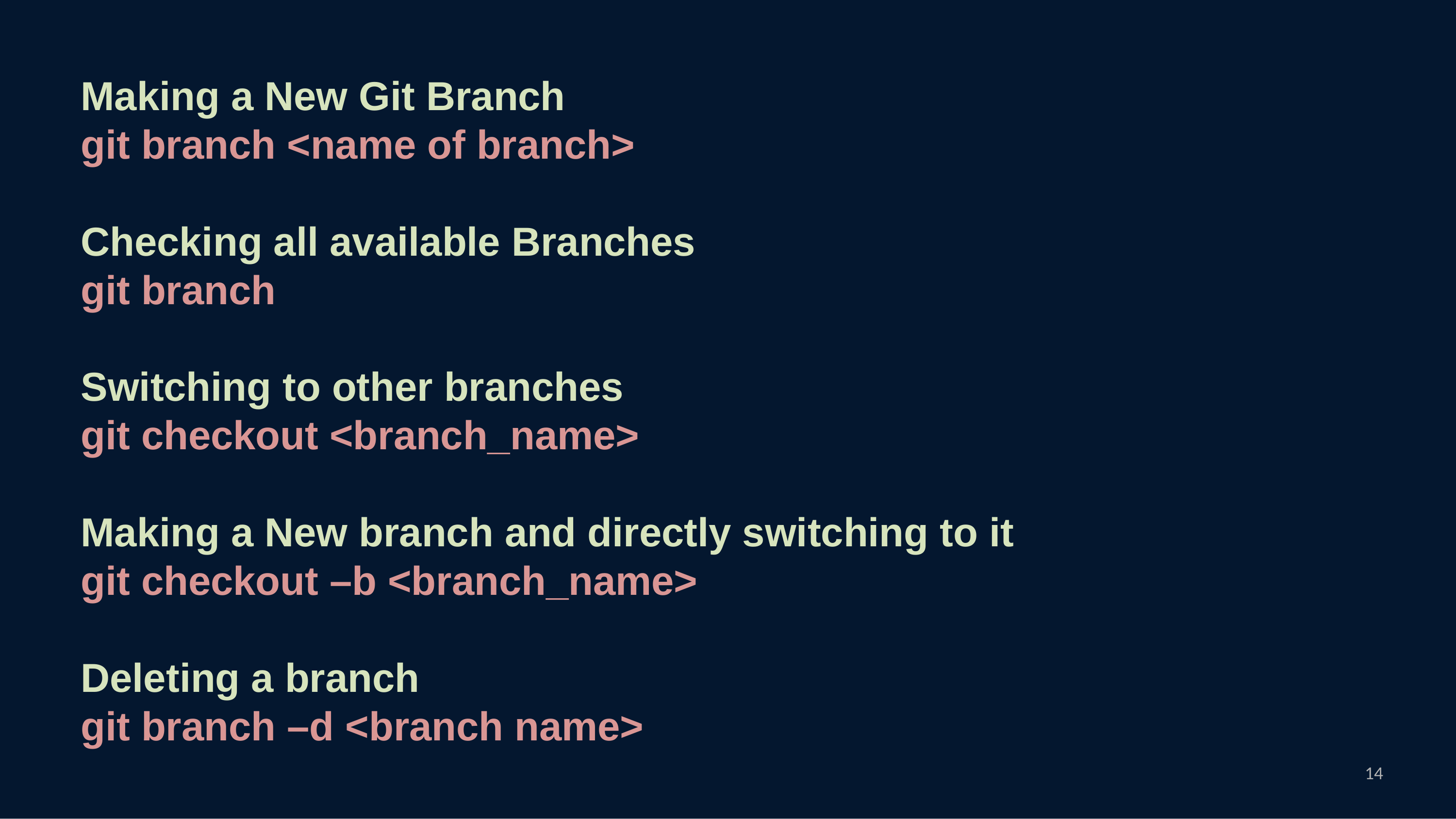

Making a New Git Branch
git branch <name of branch>

Checking all available Branches
git branch

Switching to other branches
git checkout <branch_name>

Making a New branch and directly switching to it
git checkout –b <branch_name>

Deleting a branch
git branch –d <branch name>

14